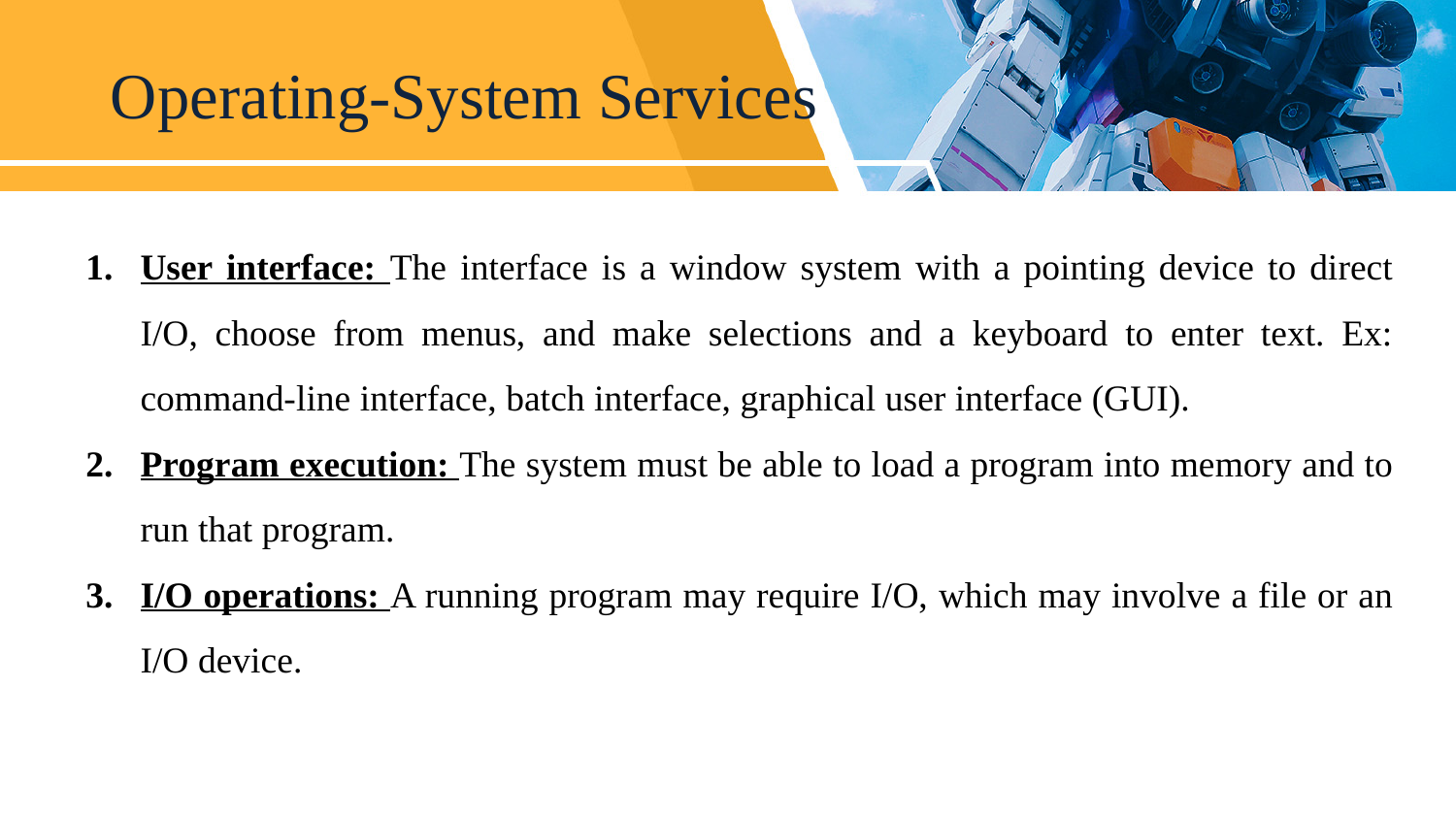

# Operating-System Services
User interface: The interface is a window system with a pointing device to direct I/O, choose from menus, and make selections and a keyboard to enter text. Ex: command-line interface, batch interface, graphical user interface (GUI).
Program execution: The system must be able to load a program into memory and to run that program.
I/O operations: A running program may require I/O, which may involve a file or an I/O device.